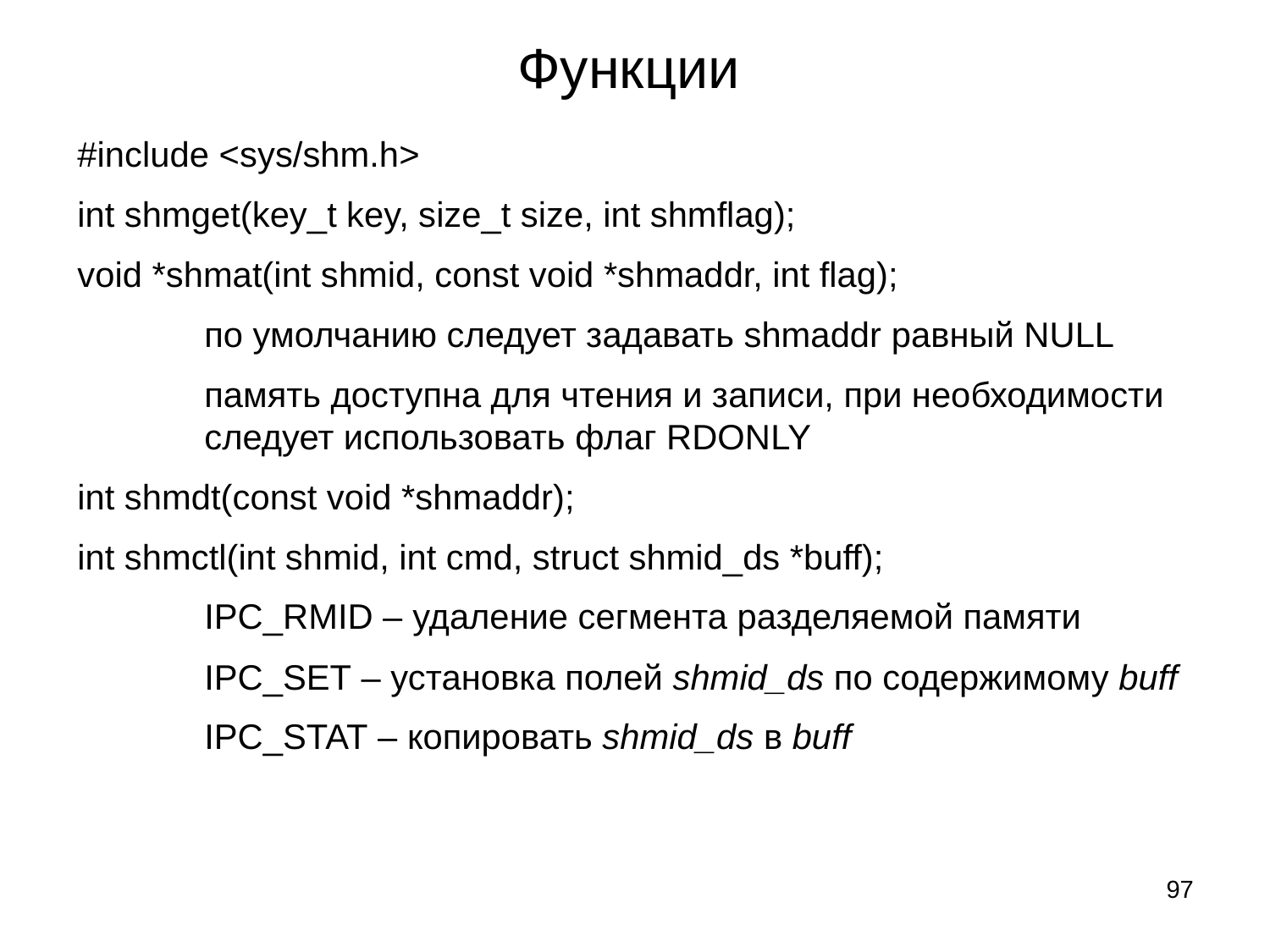

# Функции
#include <sys/shm.h>
int shmget(key_t key, size_t size, int shmflag);
void *shmat(int shmid, const void *shmaddr, int flag);
	по умолчанию следует задавать shmaddr равный NULL
	память доступна для чтения и записи, при необходимости 	следует использовать флаг RDONLY
int shmdt(const void *shmaddr);
int shmctl(int shmid, int cmd, struct shmid_ds *buff);
	IPC_RMID – удаление сегмента разделяемой памяти
	IPC_SET – установка полей shmid_ds по содержимому buff
	IPC_STAT – копировать shmid_ds в buff
97